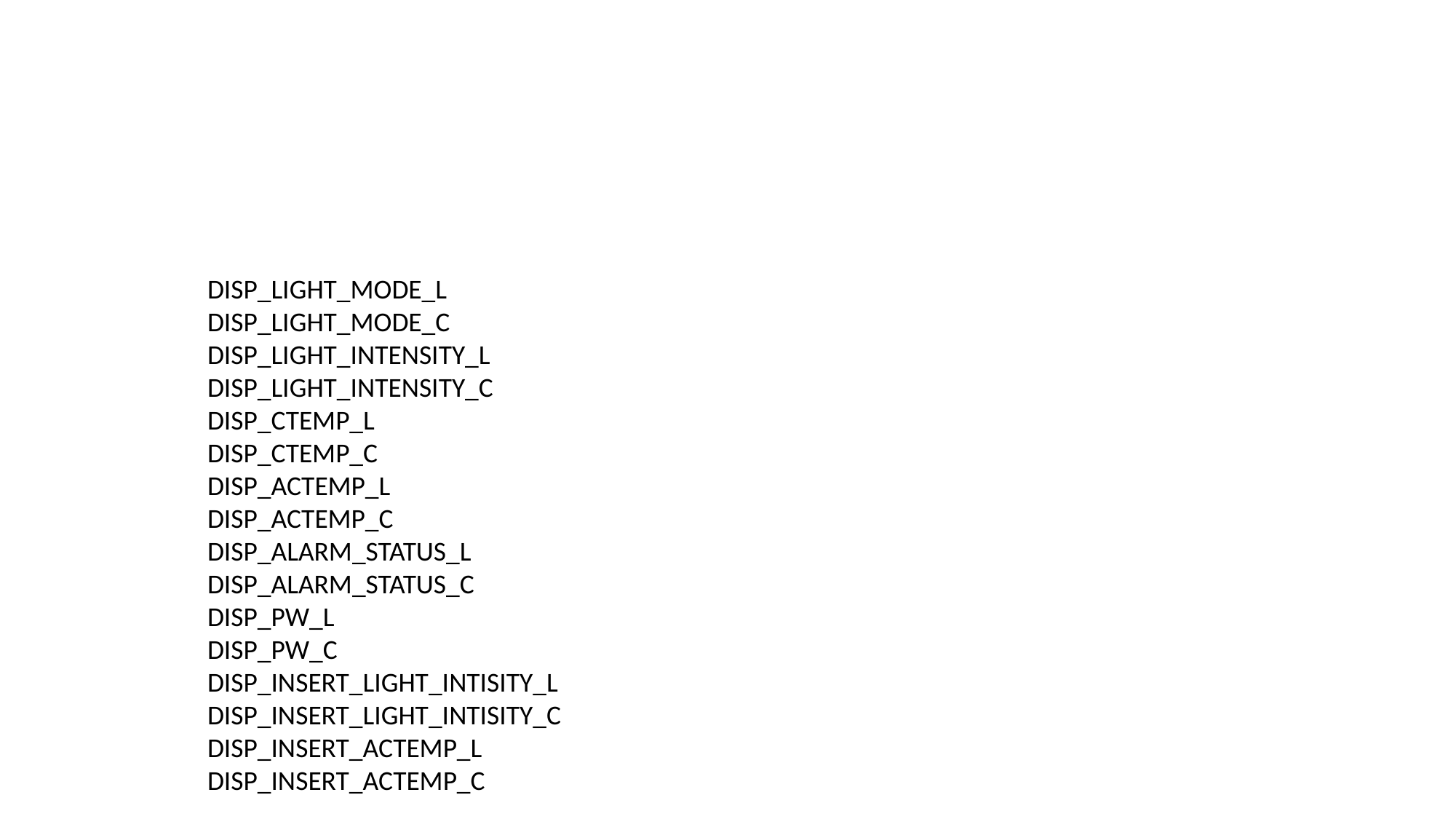

#
DISP_LIGHT_MODE_L
DISP_LIGHT_MODE_C
DISP_LIGHT_INTENSITY_L
DISP_LIGHT_INTENSITY_C
DISP_CTEMP_L
DISP_CTEMP_C
DISP_ACTEMP_L
DISP_ACTEMP_C
DISP_ALARM_STATUS_L
DISP_ALARM_STATUS_C
DISP_PW_L
DISP_PW_C
DISP_INSERT_LIGHT_INTISITY_L DISP_INSERT_LIGHT_INTISITY_C
DISP_INSERT_ACTEMP_L DISP_INSERT_ACTEMP_C